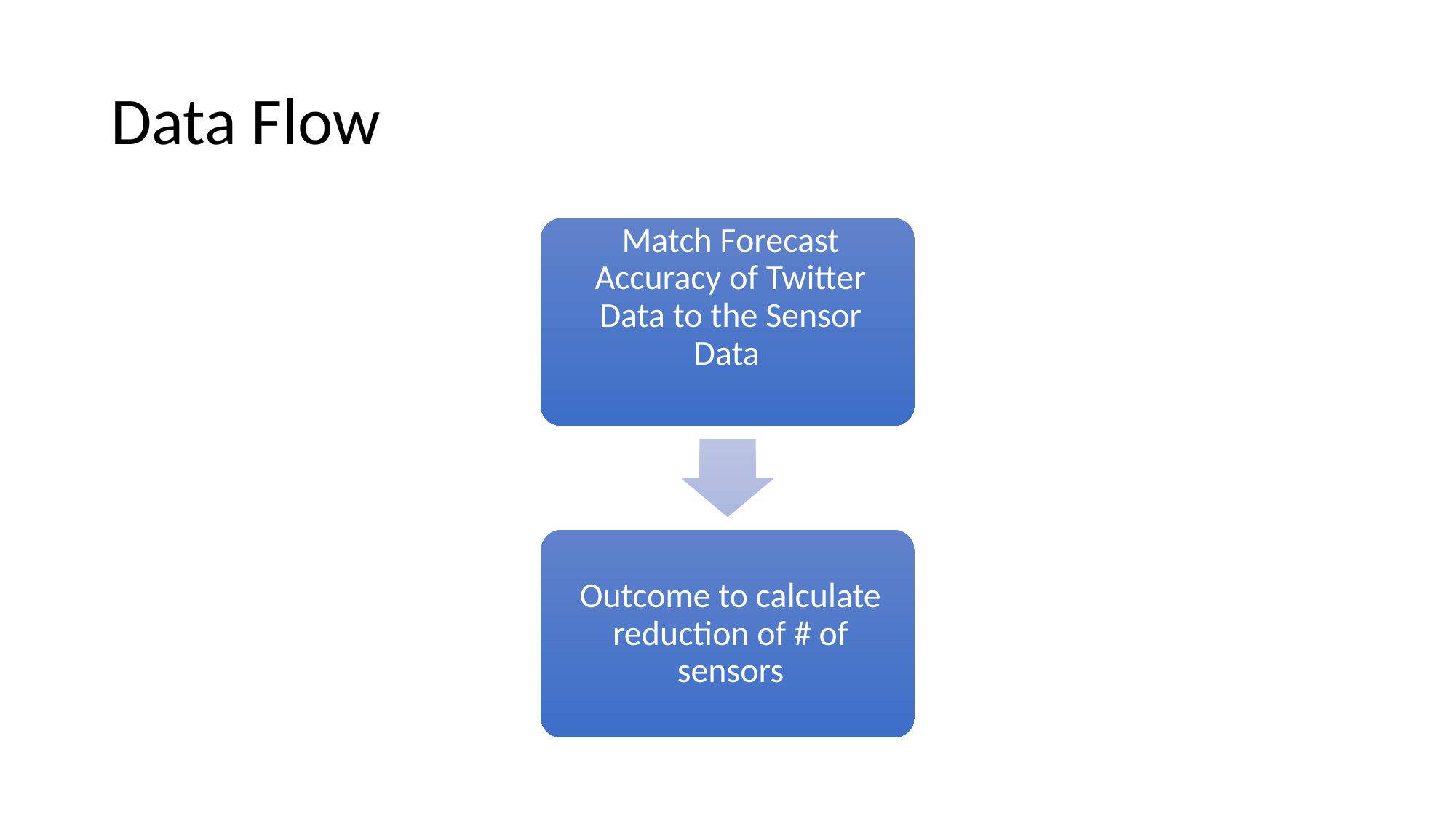

# Data Flow
Match Forecast Accuracy of Twitter Data to the Sensor Data

Outcome to calculate reduction of # of sensors